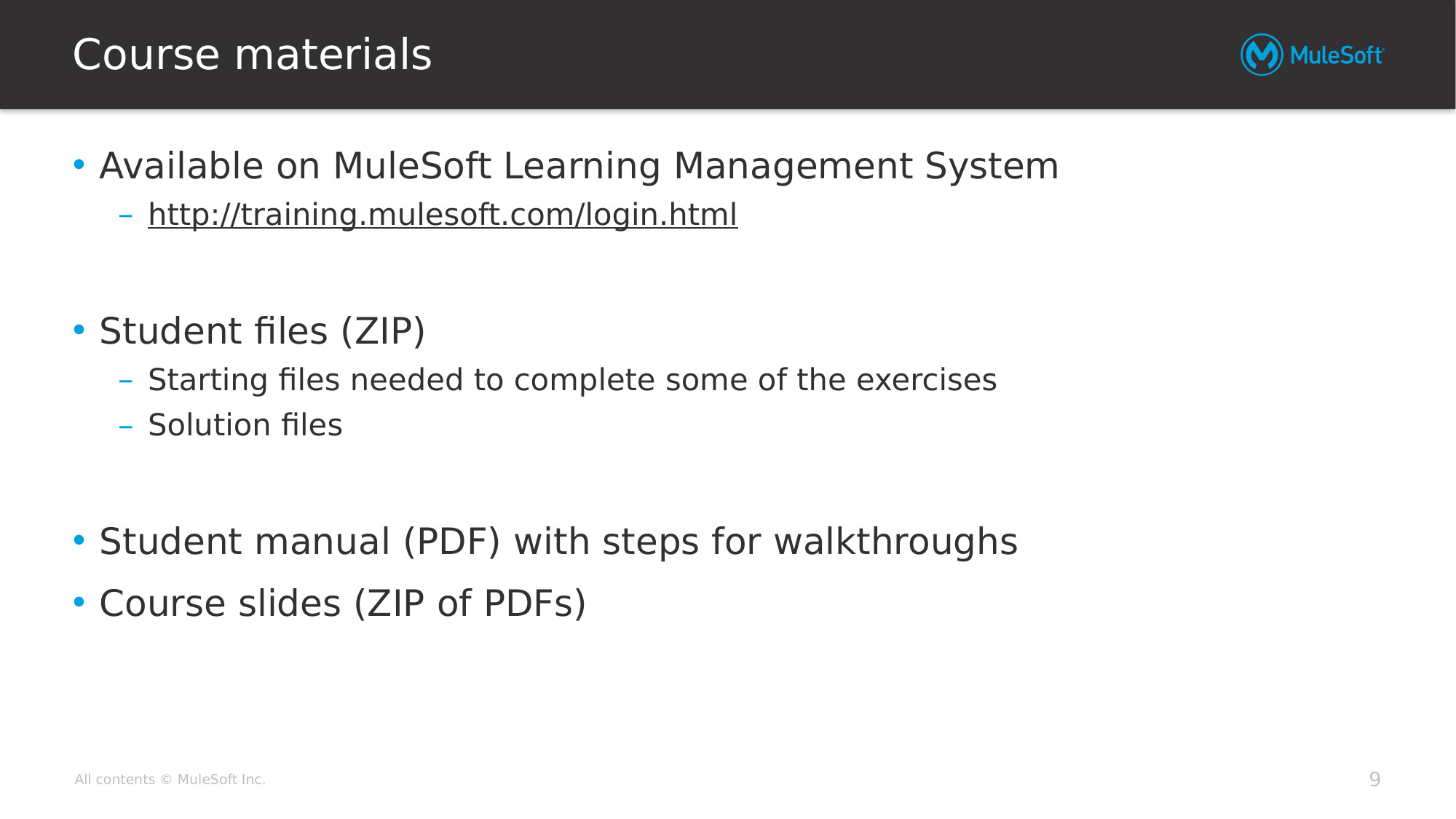

# Course materials
Available on MuleSoft Learning Management System
http://training.mulesoft.com/login.html

Student files (ZIP)
Starting files needed to complete some of the exercises
Solution files

Student manual (PDF) with steps for walkthroughs
Course slides (ZIP of PDFs)

9